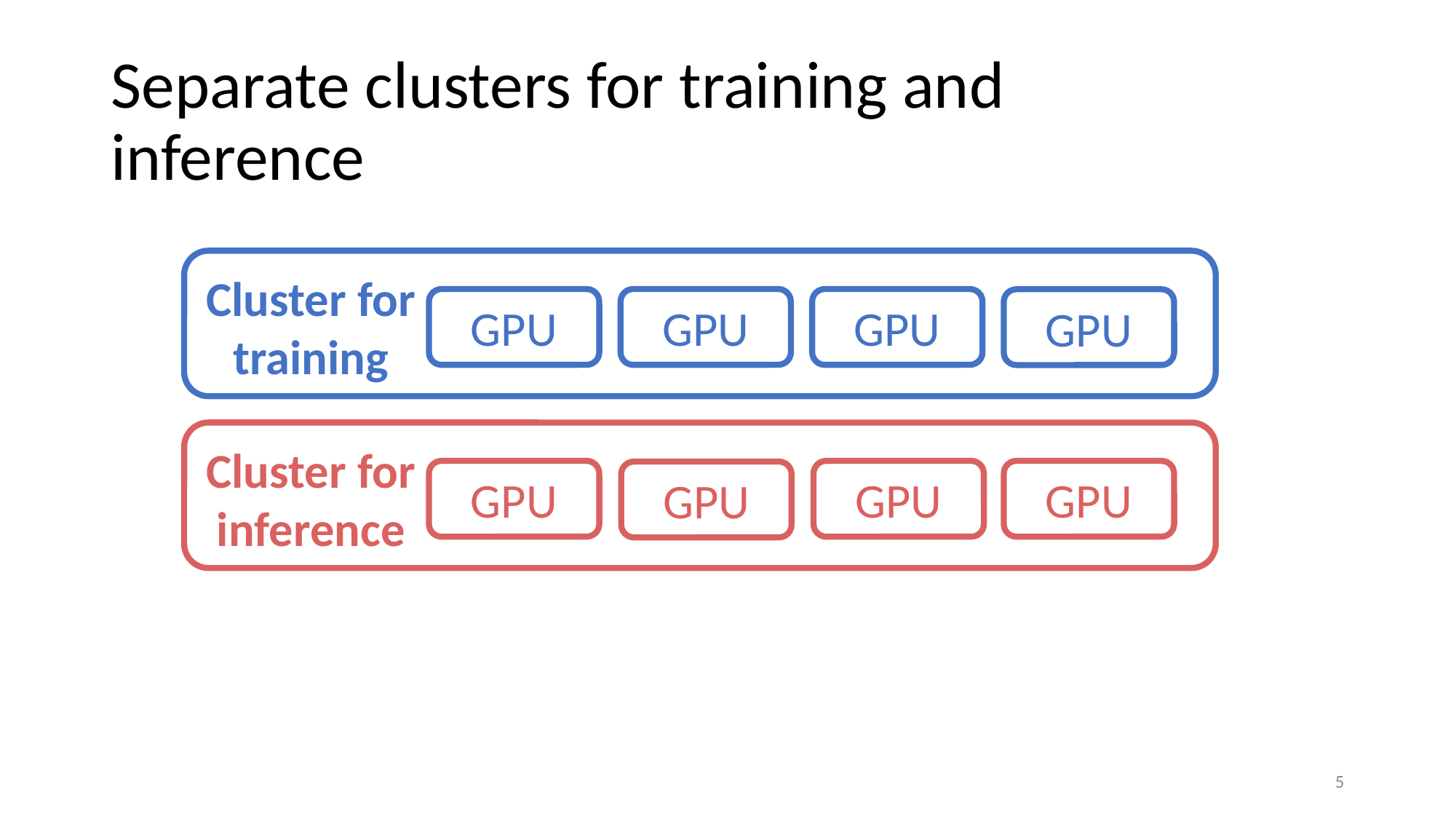

# Separate clusters for training and inference

Cluster for
training
GPU
GPU
GPU
GPU

Cluster for
inference
GPU
GPU
GPU
GPU
5